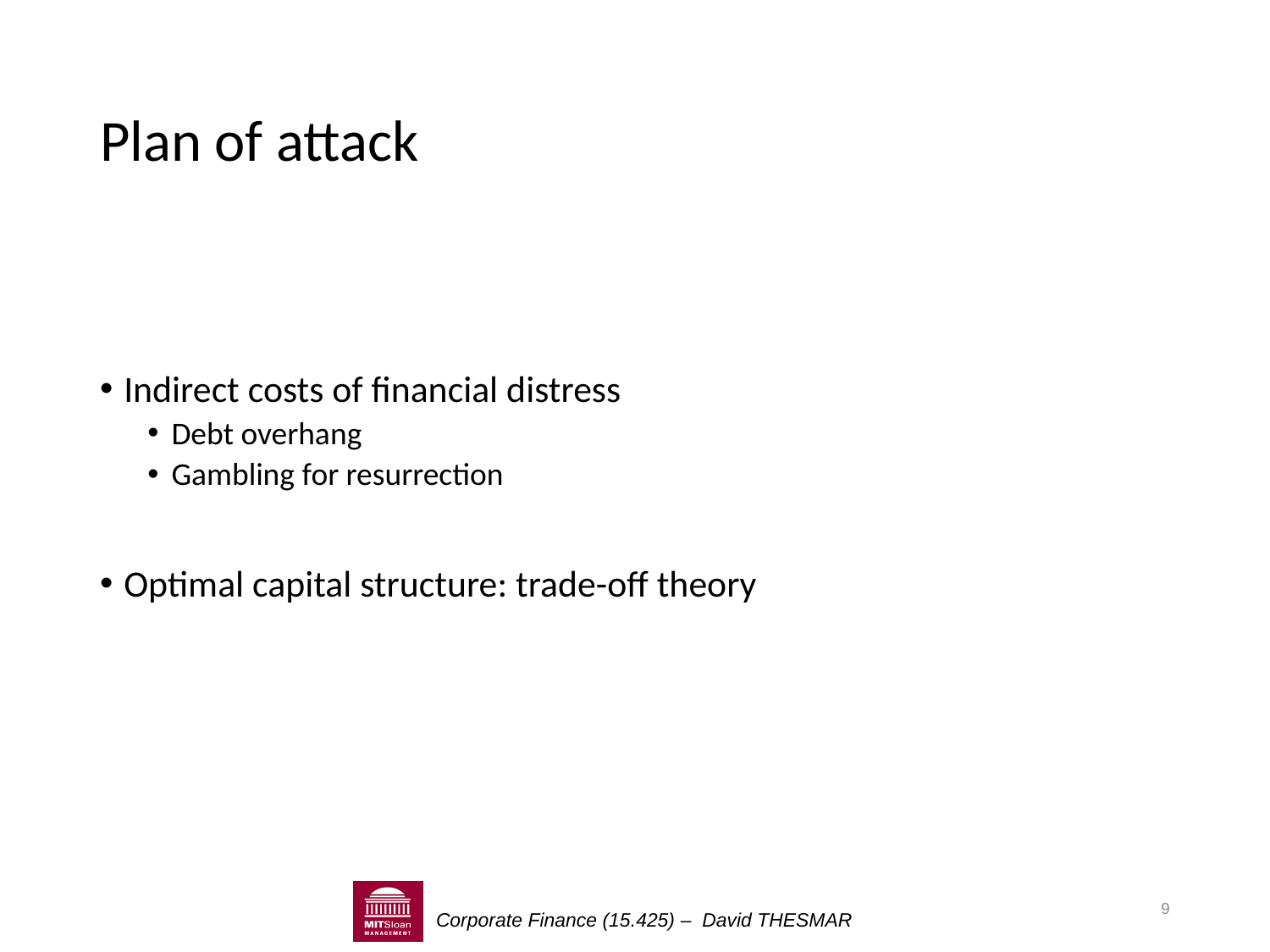

# Plan of attack

Indirect costs of financial distress
Debt overhang
Gambling for resurrection

Optimal capital structure: trade-off theory
9